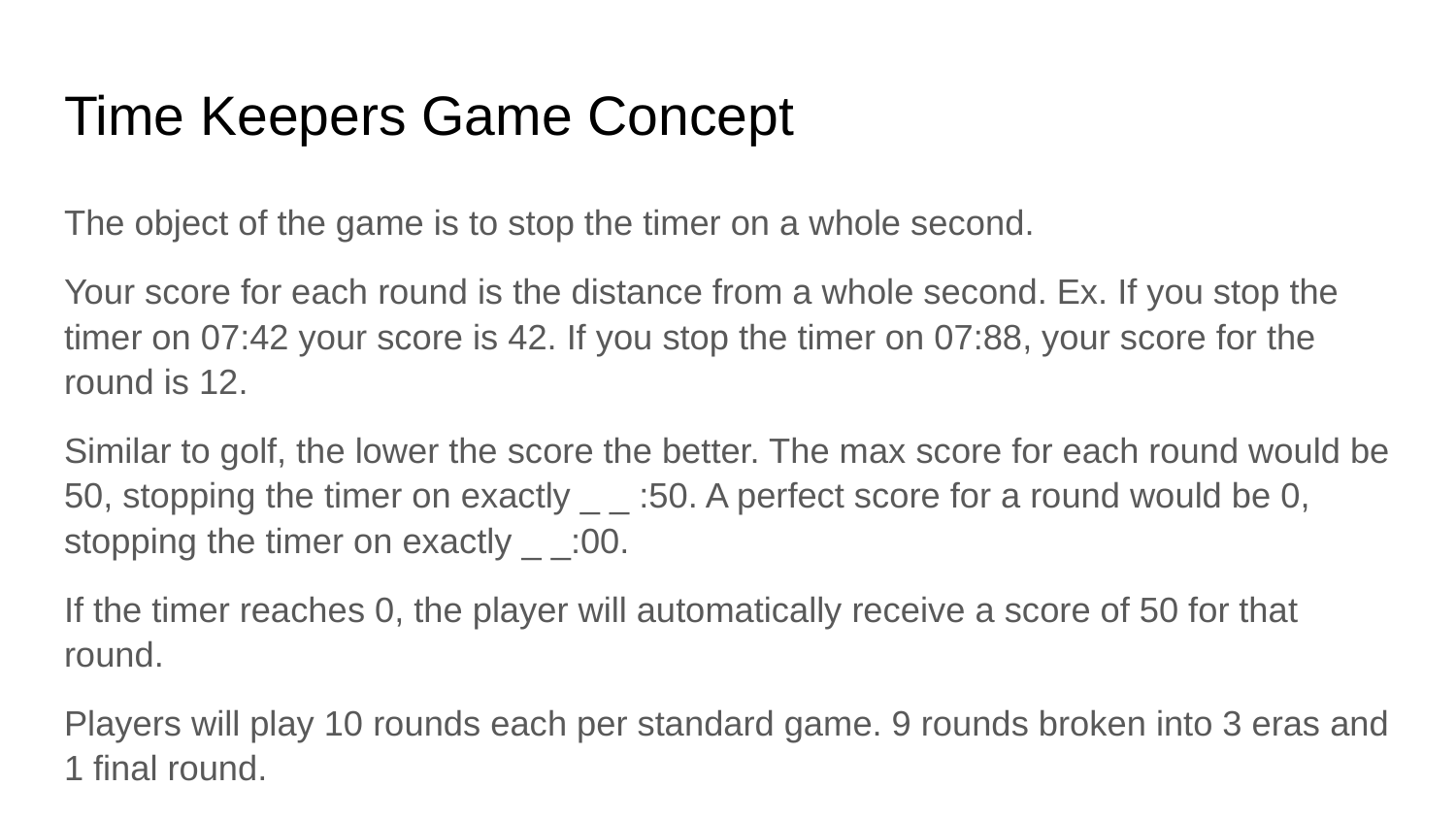

# Time Keepers Game Concept
The object of the game is to stop the timer on a whole second.
Your score for each round is the distance from a whole second. Ex. If you stop the timer on 07:42 your score is 42. If you stop the timer on 07:88, your score for the round is 12.
Similar to golf, the lower the score the better. The max score for each round would be 50, stopping the timer on exactly _ _ :50. A perfect score for a round would be 0, stopping the timer on exactly _ _:00.
If the timer reaches 0, the player will automatically receive a score of 50 for that round.
Players will play 10 rounds each per standard game. 9 rounds broken into 3 eras and 1 final round.